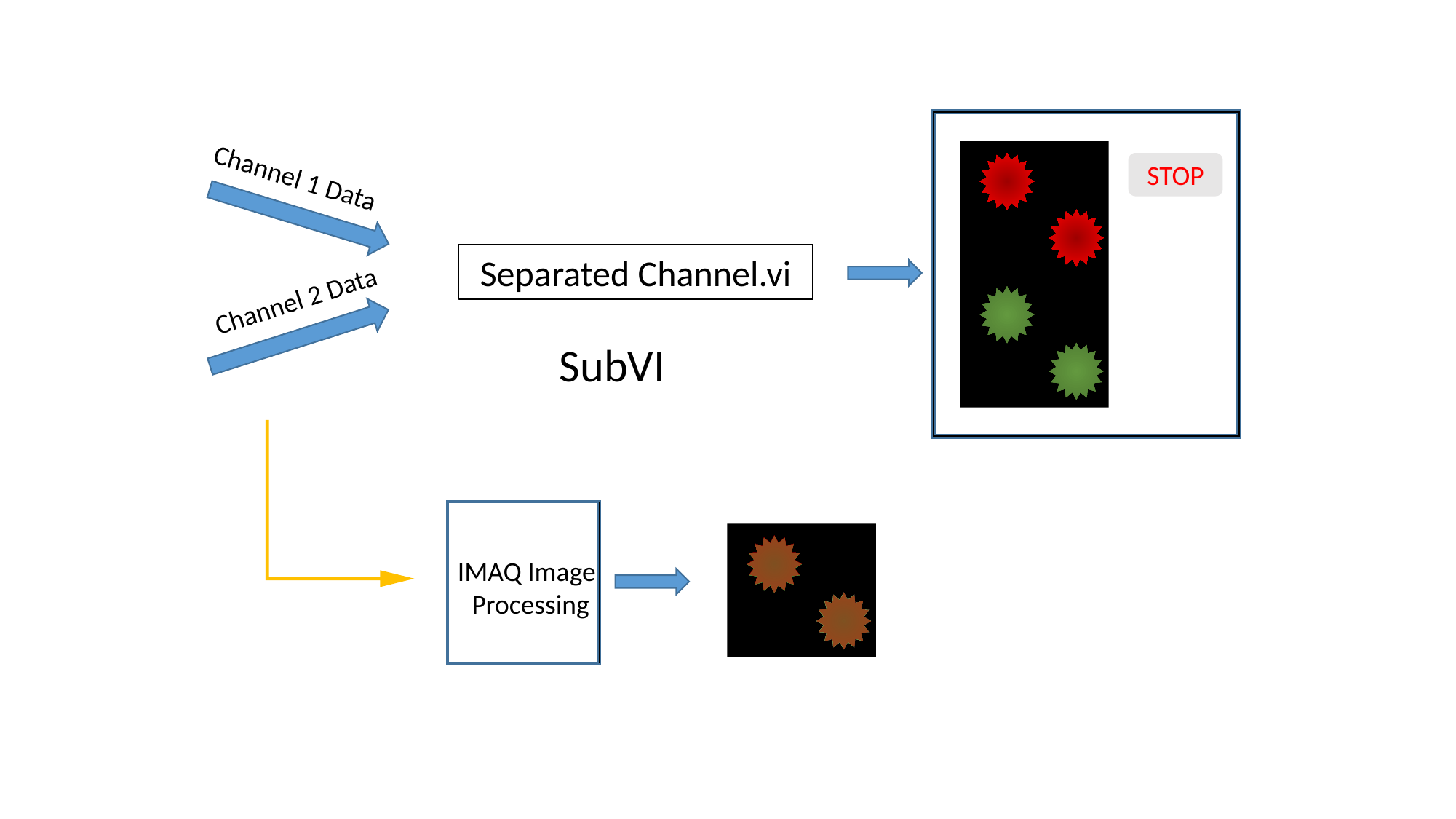

STOP
Channel 1 Data

Separated Channel.vi

Channel 2 Data

SubVI

IMAQ Image
Processing